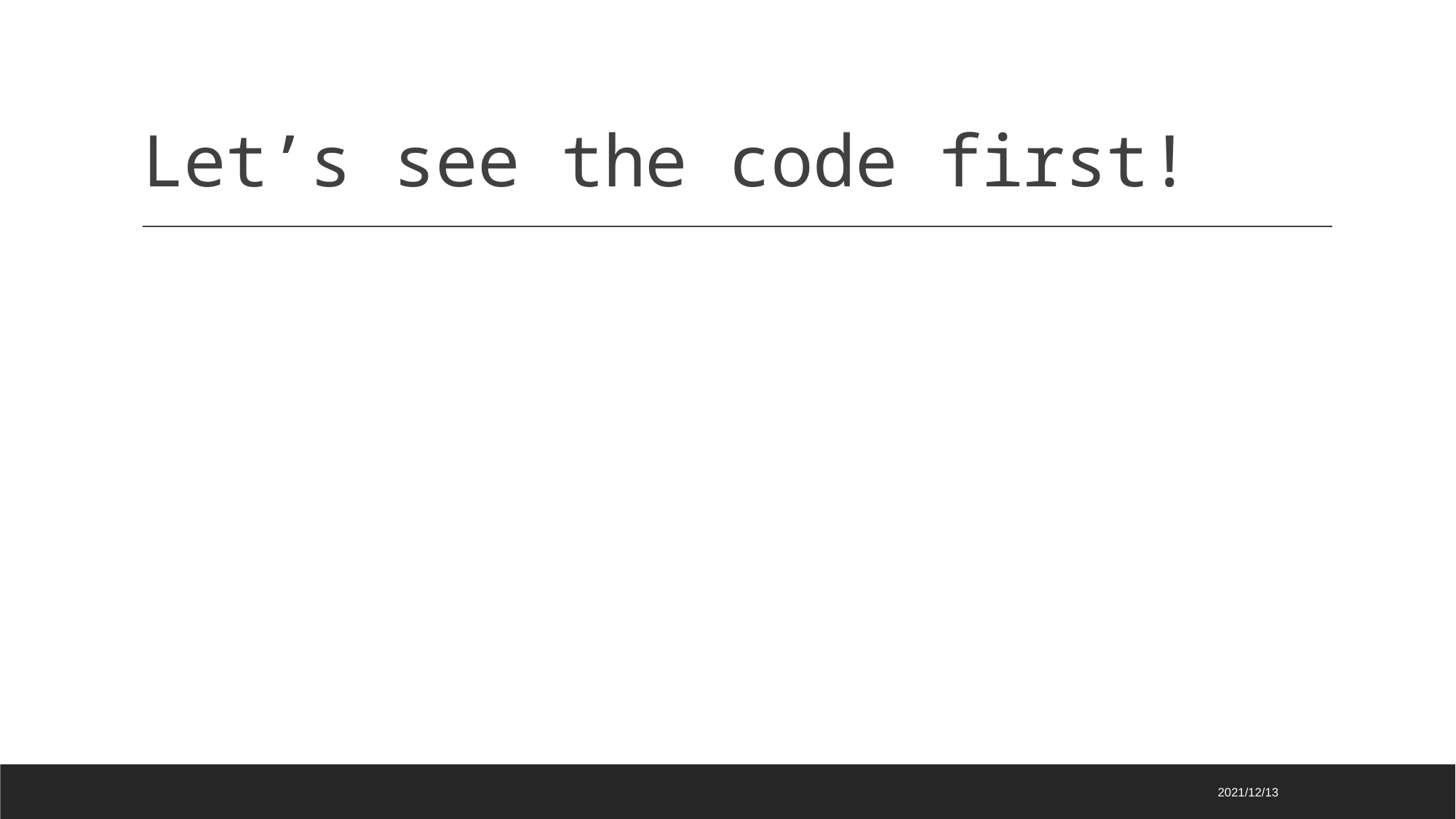

# Let’s see the code first!

2021/12/13